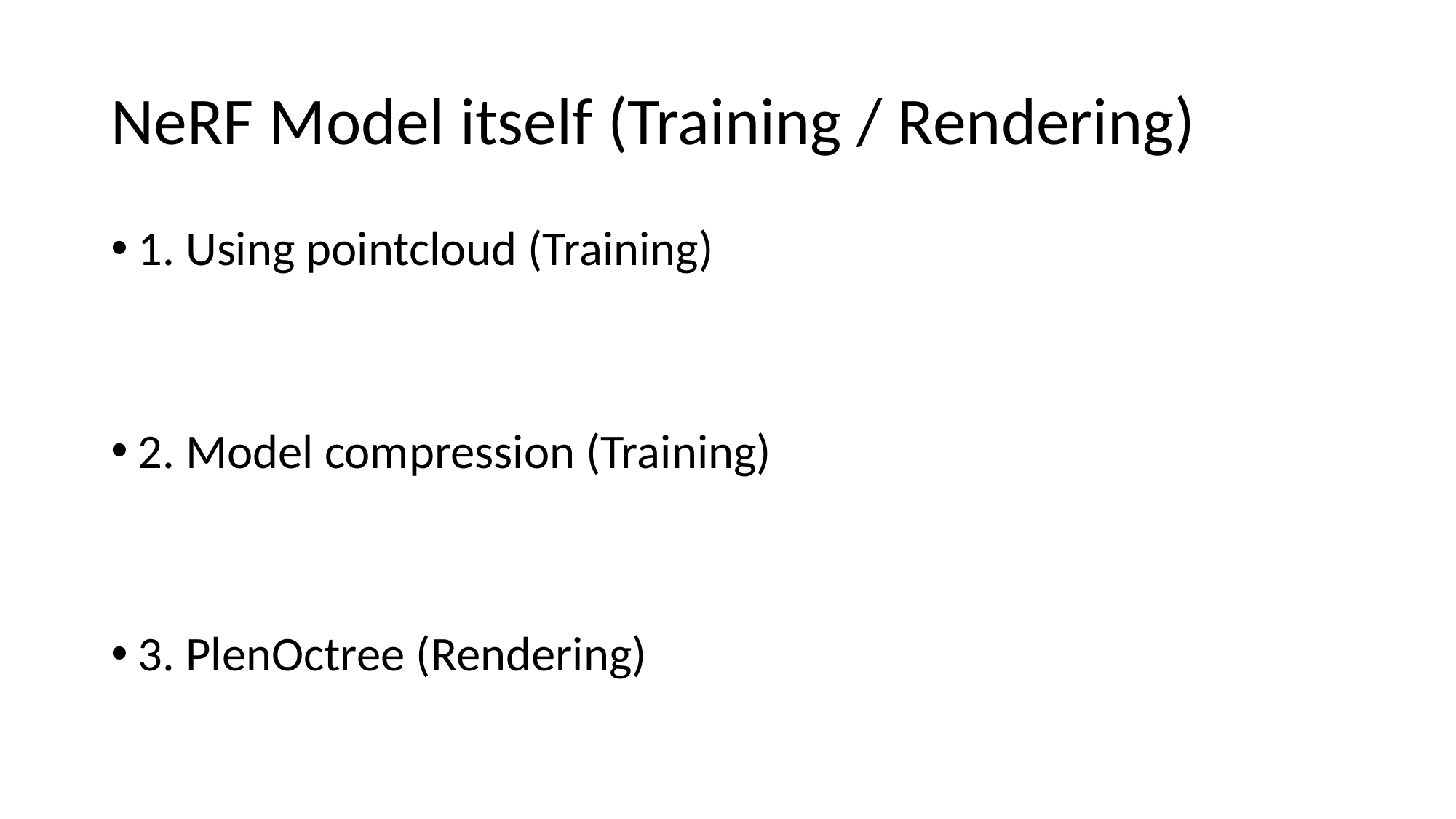

# NeRF Model itself (Training / Rendering)
1. Using pointcloud (Training)

2. Model compression (Training)

3. PlenOctree (Rendering)